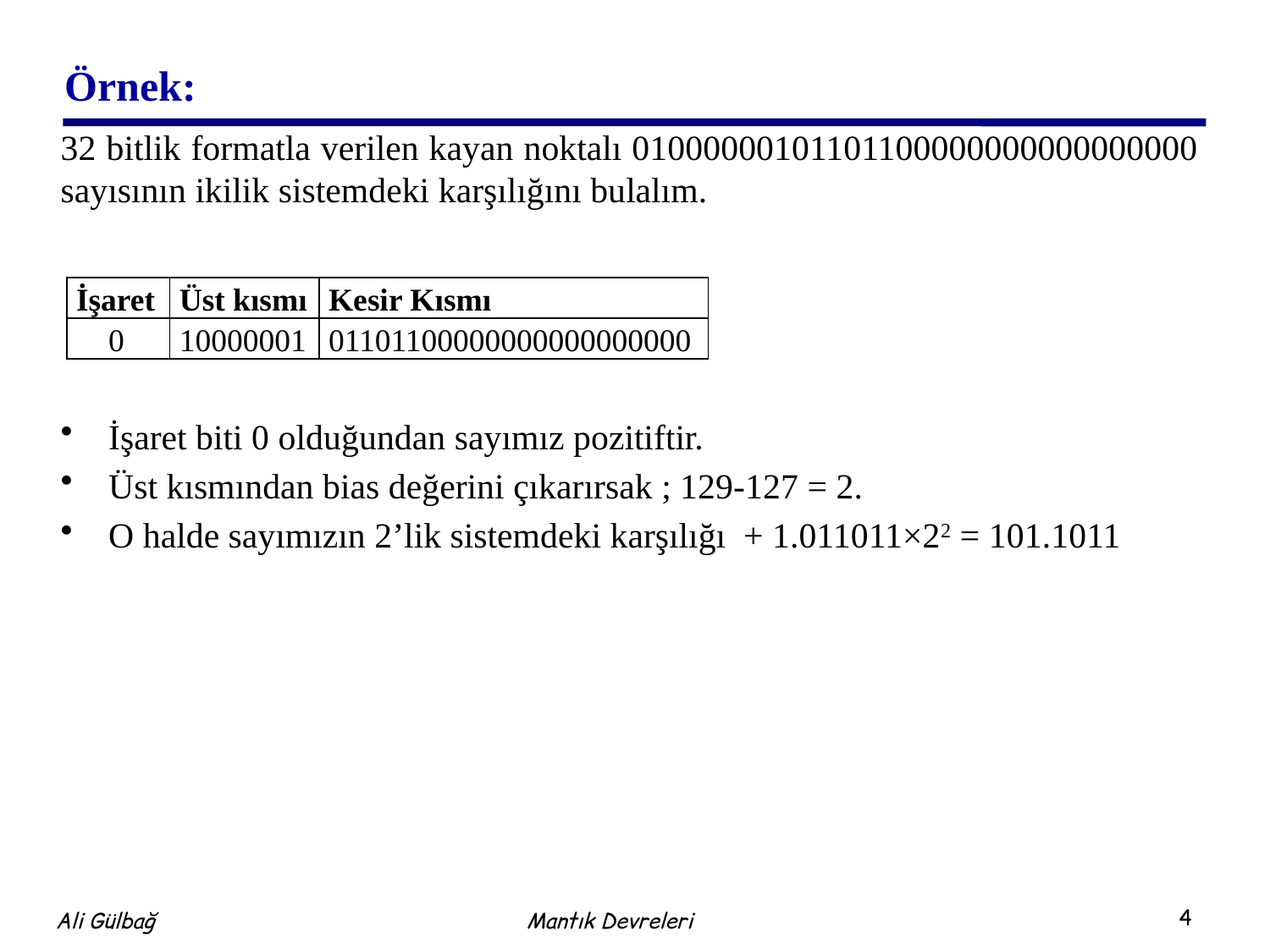

# Örnek:
32 bitlik formatla verilen kayan noktalı 01000000101101100000000000000000 sayısının ikilik sistemdeki karşılığını bulalım.

İşaret biti 0 olduğundan sayımız pozitiftir.
Üst kısmından bias değerini çıkarırsak ; 129-127 = 2.
O halde sayımızın 2’lik sistemdeki karşılığı  + 1.011011×22 = 101.1011

| İşaret | Üst kısmı | Kesir Kısmı |
| --- | --- | --- |
| 0 | 10000001 | 01101100000000000000000 |
Mantık Devreleri